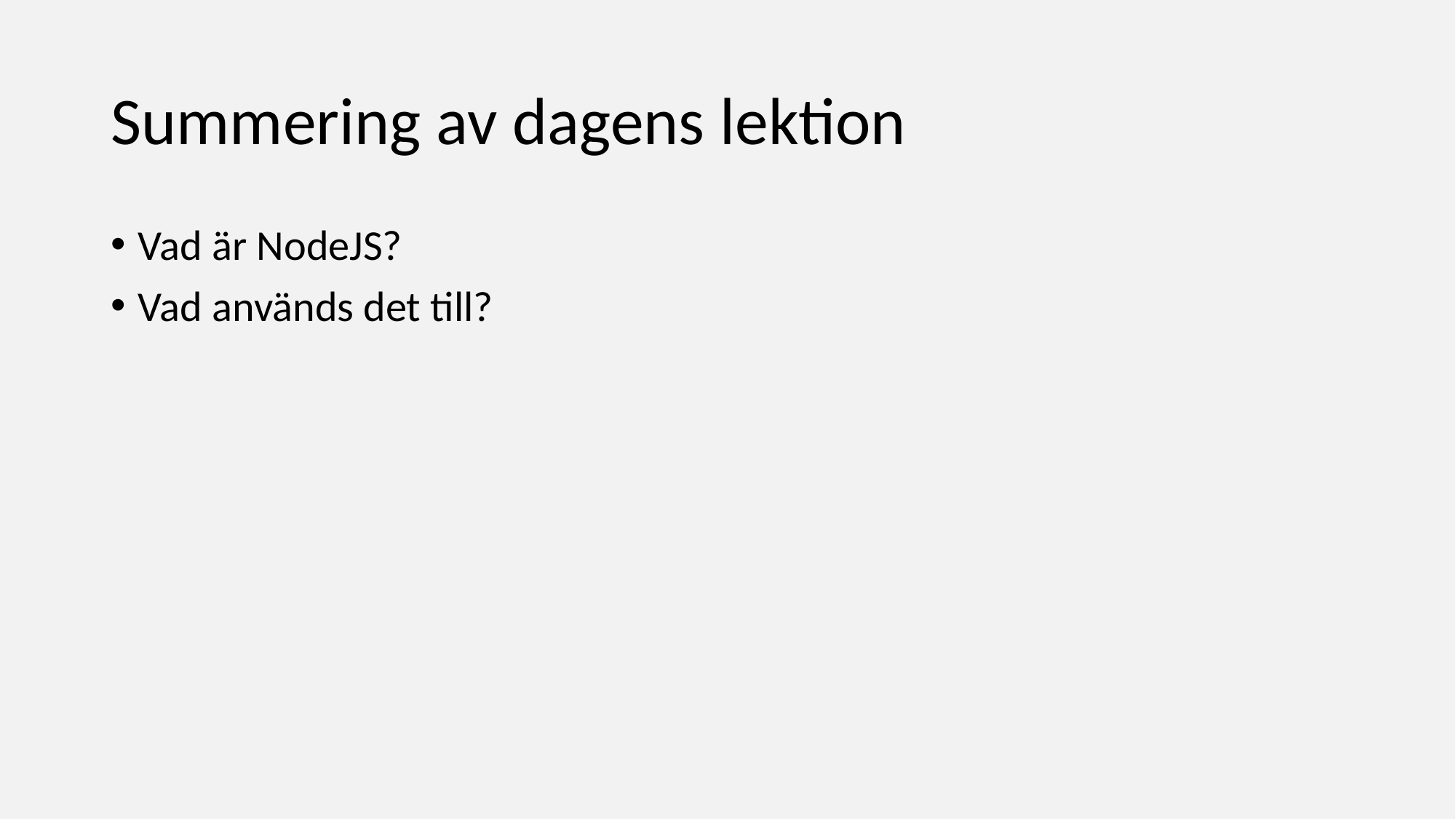

# Summering av dagens lektion
Vad är NodeJS?
Vad används det till?